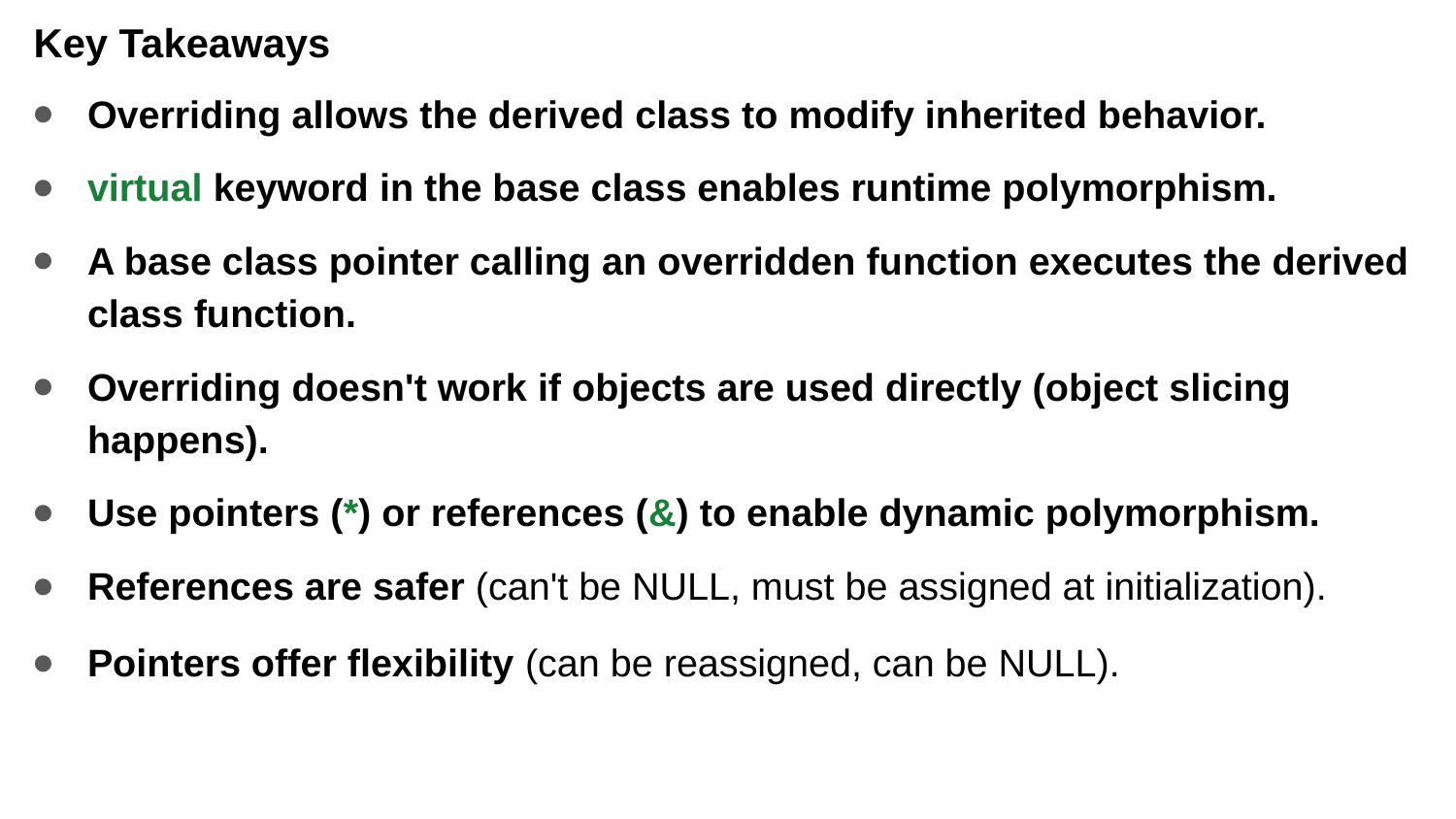

# Key Takeaways
Overriding allows the derived class to modify inherited behavior.
virtual keyword in the base class enables runtime polymorphism.
A base class pointer calling an overridden function executes the derived class function.
Overriding doesn't work if objects are used directly (object slicing happens).
Use pointers (*) or references (&) to enable dynamic polymorphism.
References are safer (can't be NULL, must be assigned at initialization).
Pointers offer flexibility (can be reassigned, can be NULL).